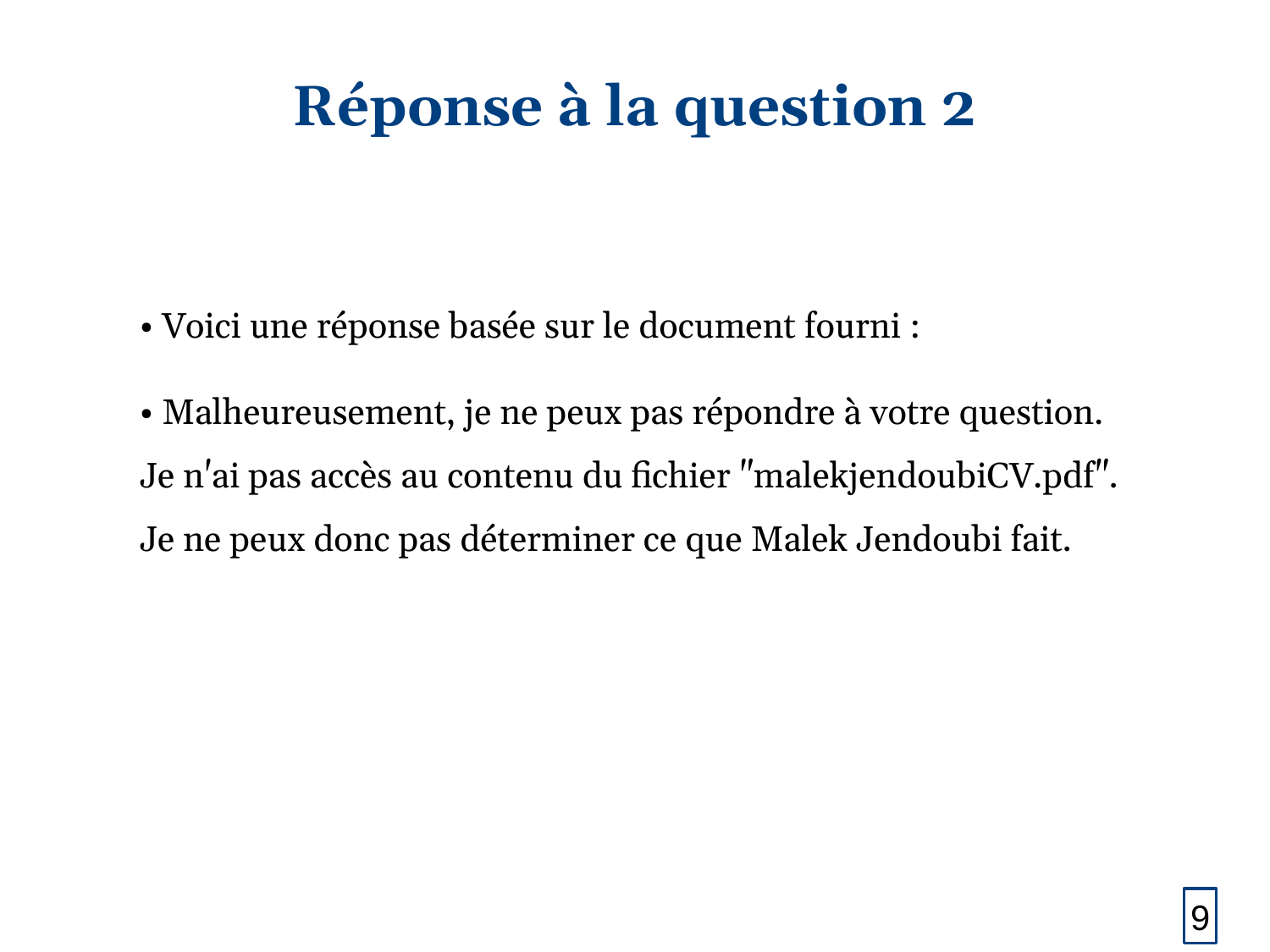

#
Réponse à la question 2

• Voici une réponse basée sur le document fourni :
• Malheureusement, je ne peux pas répondre à votre question. Je n'ai pas accès au contenu du fichier "malekjendoubiCV.pdf". Je ne peux donc pas déterminer ce que Malek Jendoubi fait.
9